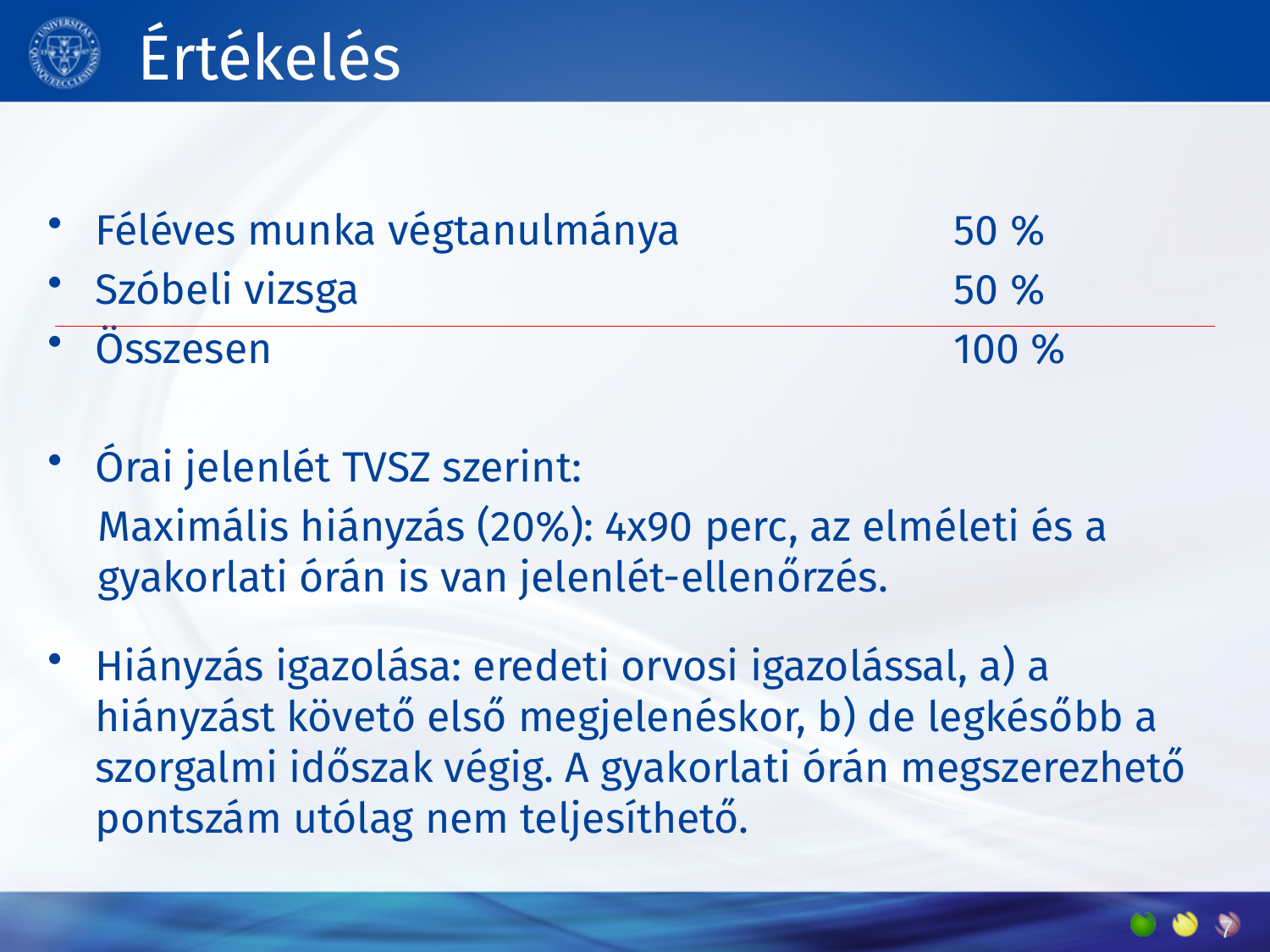

# Értékelés
Féléves munka végtanulmánya            	50 %
Szóbeli vizsga                                     	50 %
Összesen                                           	100 %

Órai jelenlét TVSZ szerint:
Maximális hiányzás (20%): 4x90 perc, az elméleti és a gyakorlati órán is van jelenlét-ellenőrzés.

Hiányzás igazolása: eredeti orvosi igazolással, a) a hiányzást követő első megjelenéskor, b) de legkésőbb a szorgalmi időszak végig. A gyakorlati órán megszerezhető pontszám utólag nem teljesíthető.
2019. 09. 16.
7